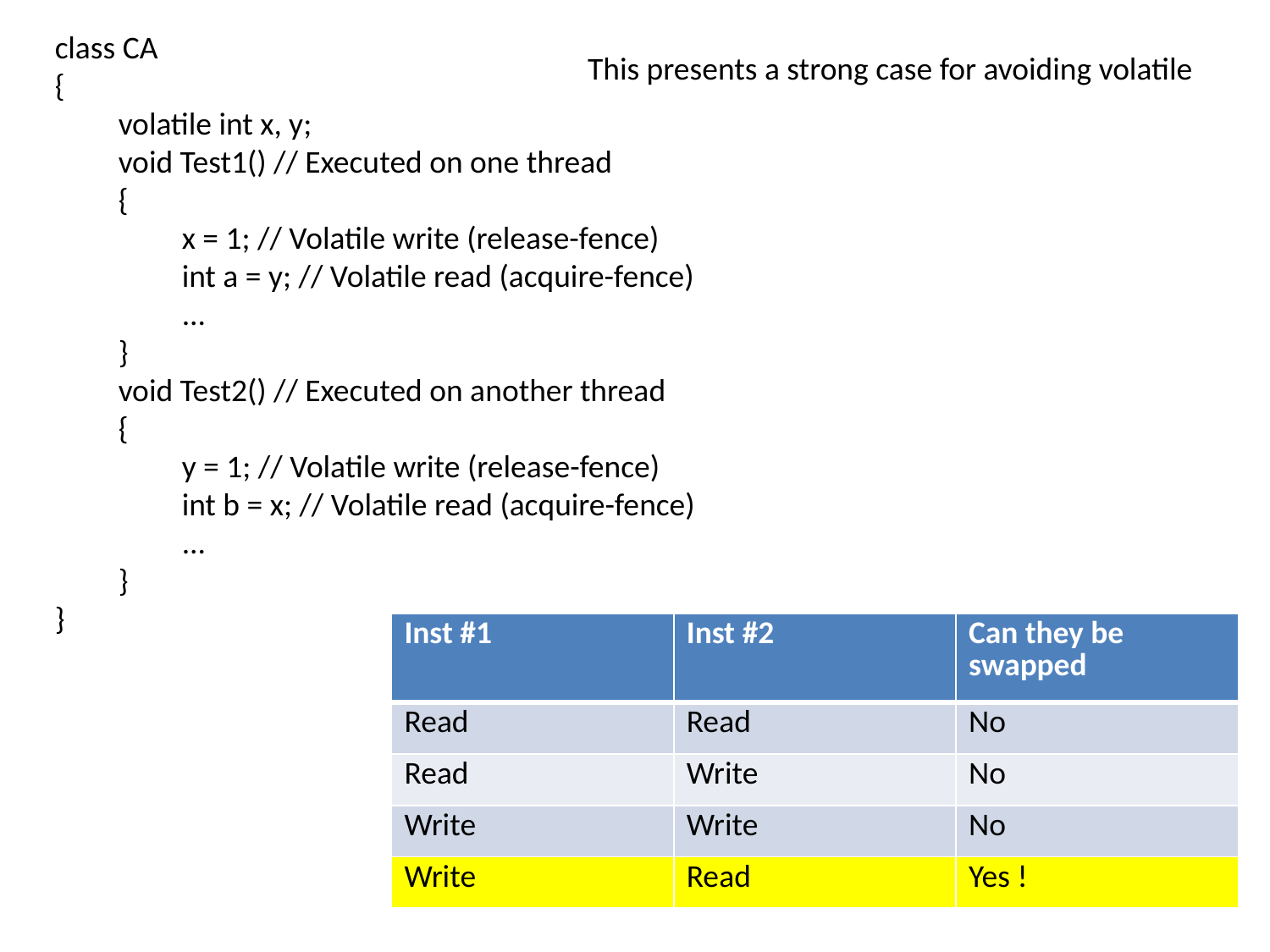

class CA
{
volatile int x, y;
void Test1() // Executed on one thread
{
x = 1; // Volatile write (release-fence)
int a = y; // Volatile read (acquire-fence)
...
}
void Test2() // Executed on another thread
{
y = 1; // Volatile write (release-fence)
int b = x; // Volatile read (acquire-fence)
...
}
}
This presents a strong case for avoiding volatile
| Inst #1 | Inst #2 | Can they be swapped |
| --- | --- | --- |
| Read | Read | No |
| Read | Write | No |
| Write | Write | No |
| Write | Read | Yes ! |